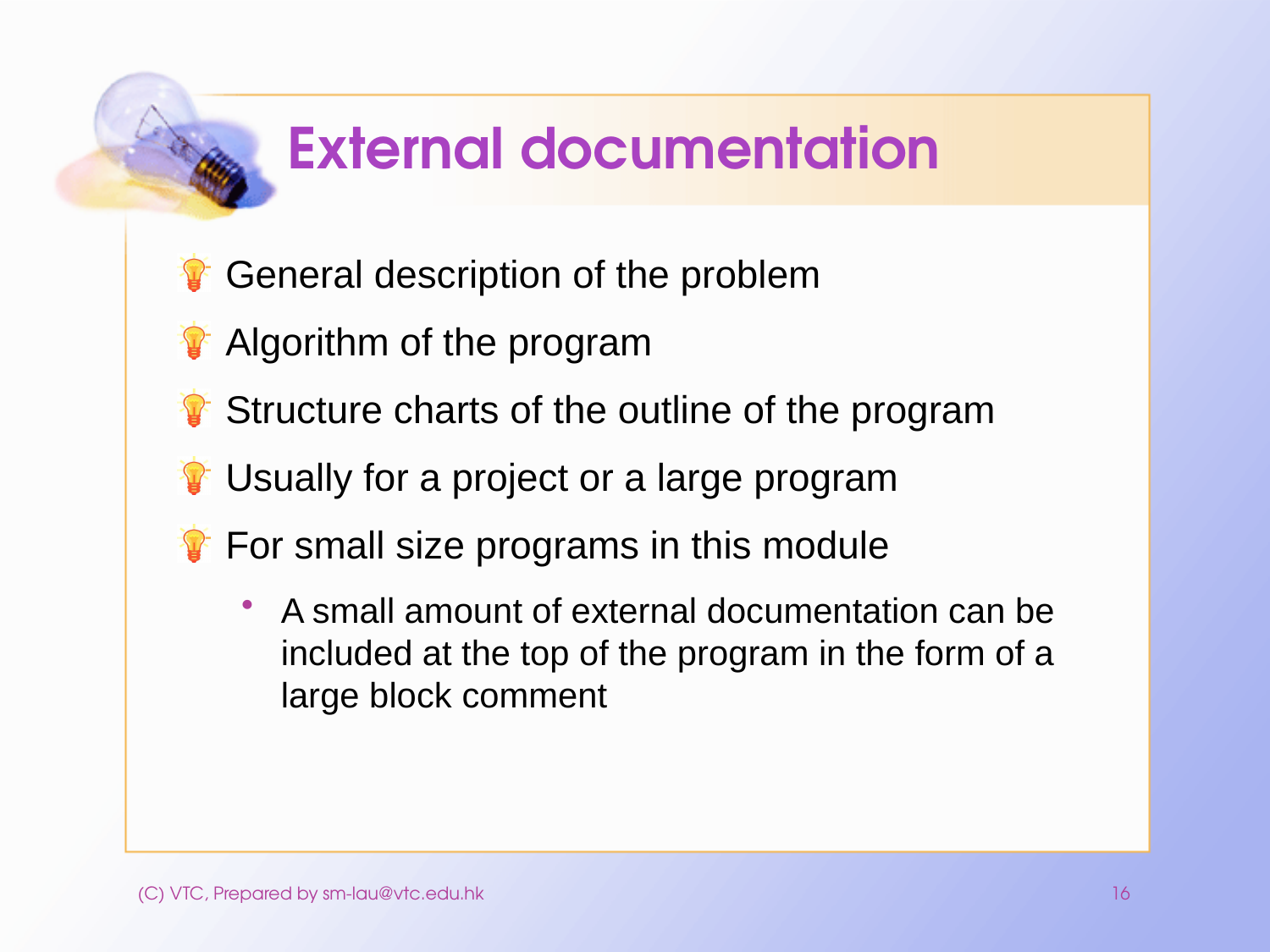

# External documentation
General description of the problem
Algorithm of the program
Structure charts of the outline of the program
Usually for a project or a large program
For small size programs in this module
A small amount of external documentation can be included at the top of the program in the form of a large block comment
(C) VTC, Prepared by sm-lau@vtc.edu.hk
16